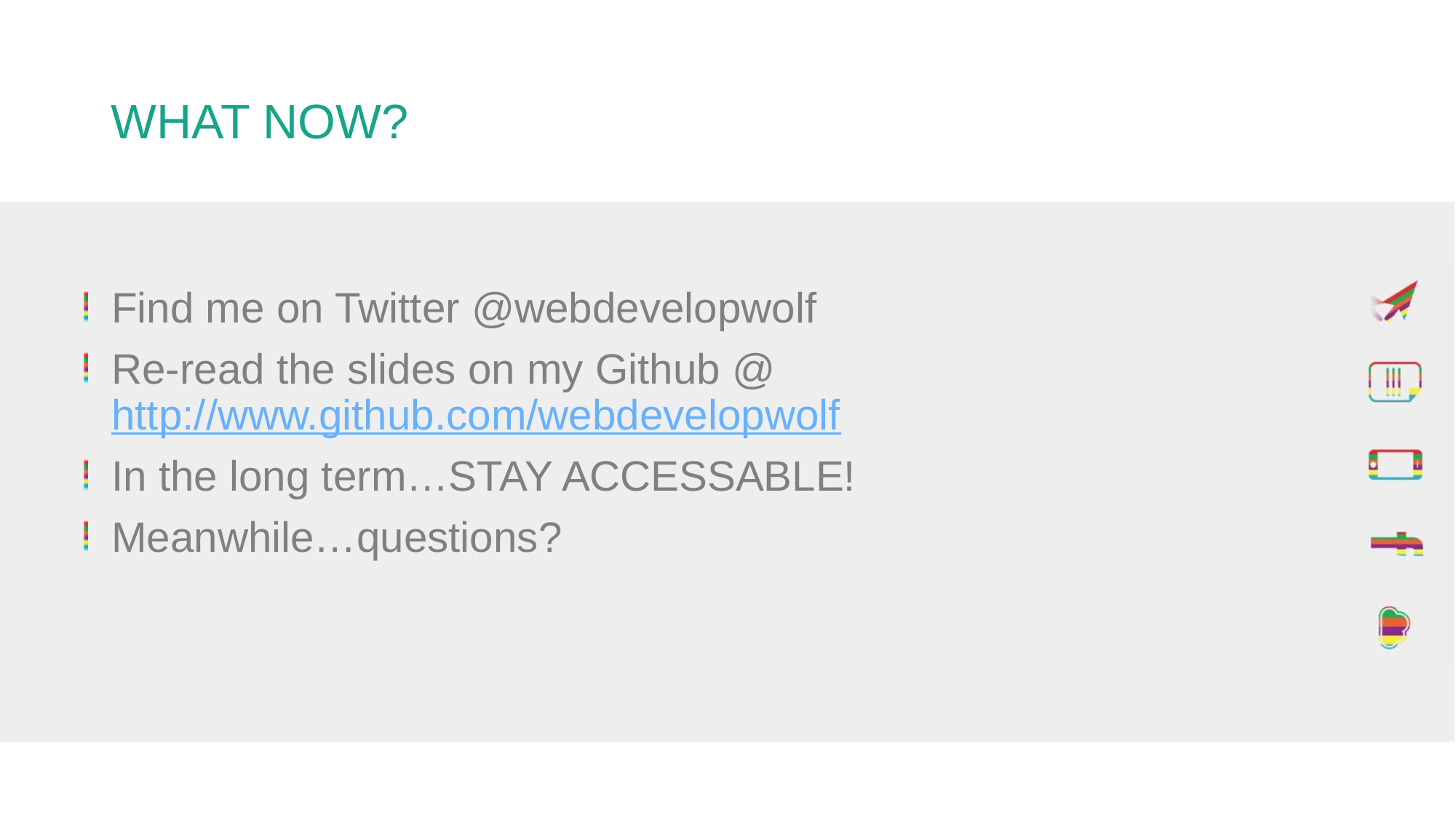

# WHAT NOW?
Find me on Twitter @webdevelopwolf
Re-read the slides on my Github @ http://www.github.com/webdevelopwolf
In the long term…STAY ACCESSABLE!
Meanwhile…questions?